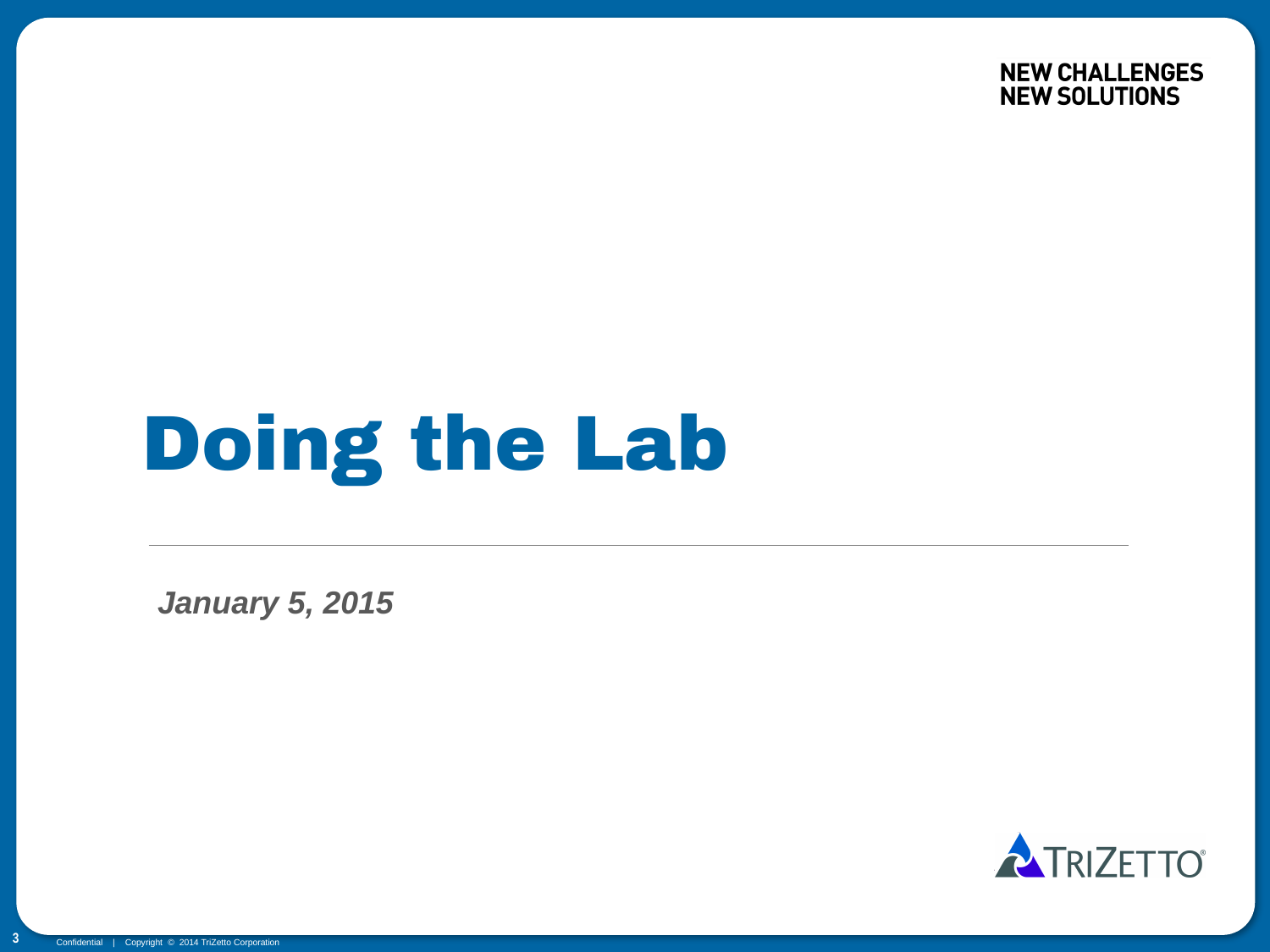

# Doing the Lab

January 5, 2015